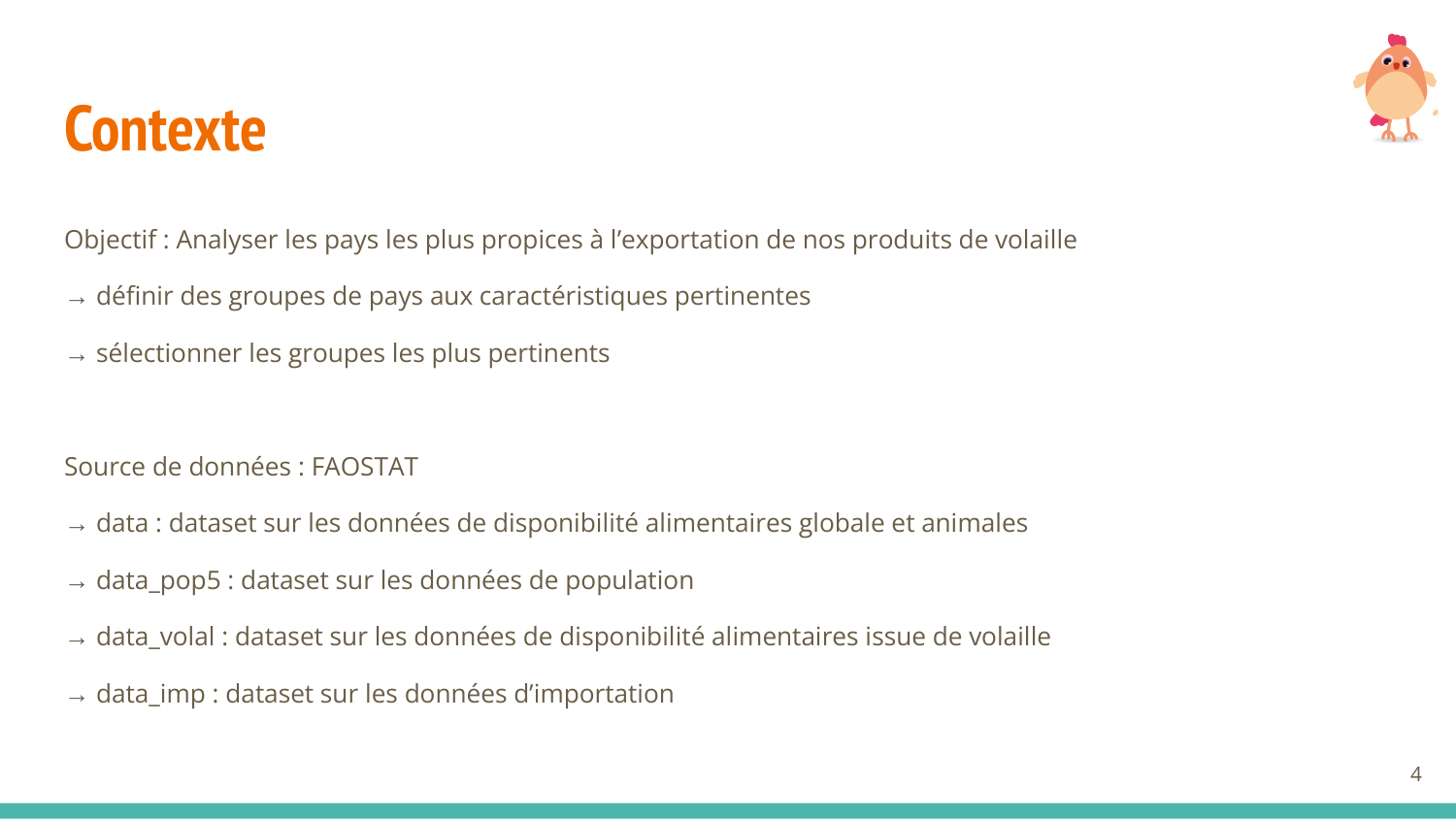

# Contexte
Objectif : Analyser les pays les plus propices à l’exportation de nos produits de volaille
→ définir des groupes de pays aux caractéristiques pertinentes
→ sélectionner les groupes les plus pertinents

Source de données : FAOSTAT
→ data : dataset sur les données de disponibilité alimentaires globale et animales
→ data_pop5 : dataset sur les données de population
→ data_volal : dataset sur les données de disponibilité alimentaires issue de volaille
→ data_imp : dataset sur les données d’importation
4